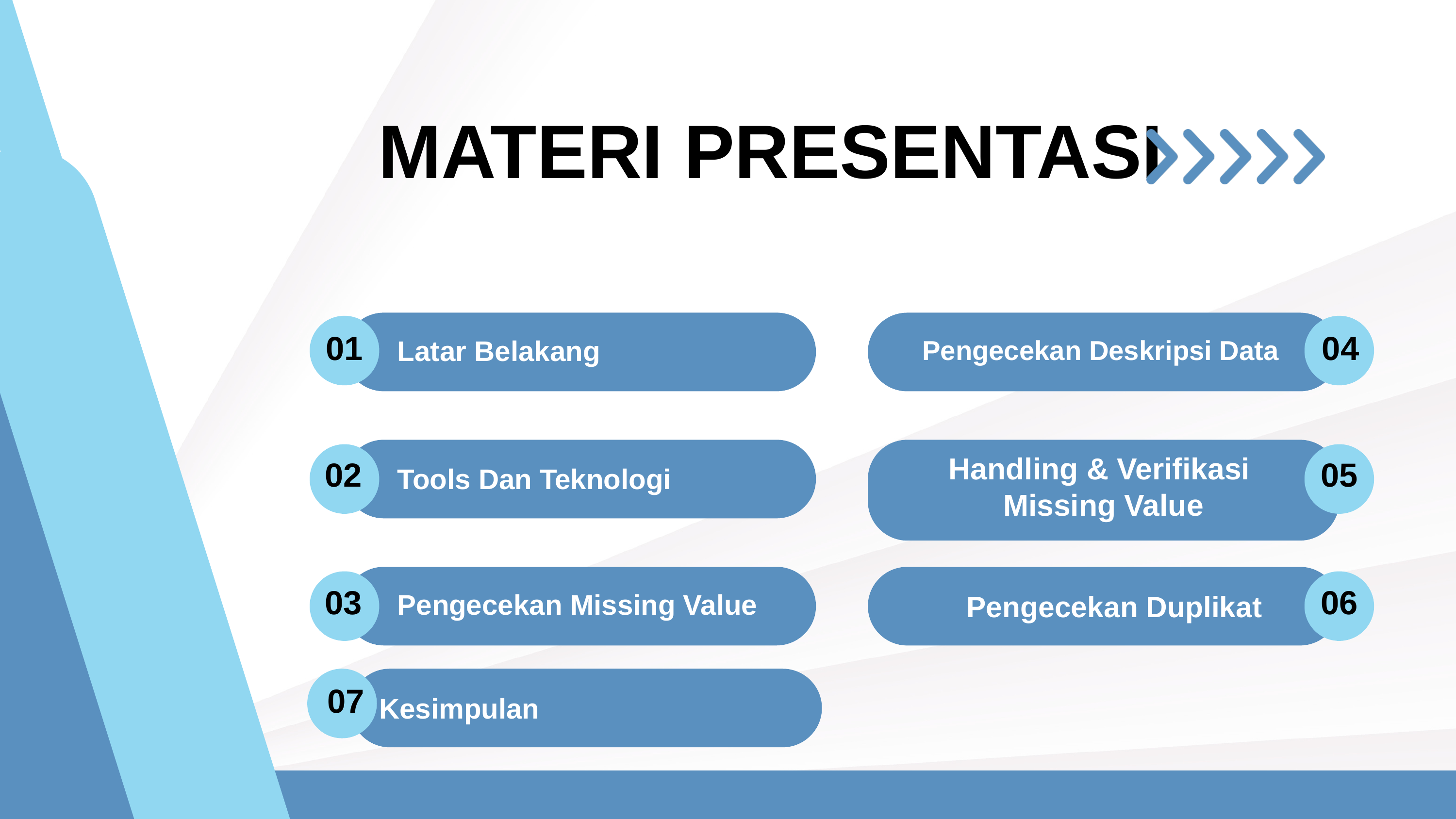

MATERI PRESENTASI

01
04
Pengecekan Deskripsi Data
Latar Belakang

Handling & Verifikasi
Missing Value
02
05
Tools Dan Teknologi

03
06
Pengecekan Missing Value
Pengecekan Duplikat

07
Kesimpulan